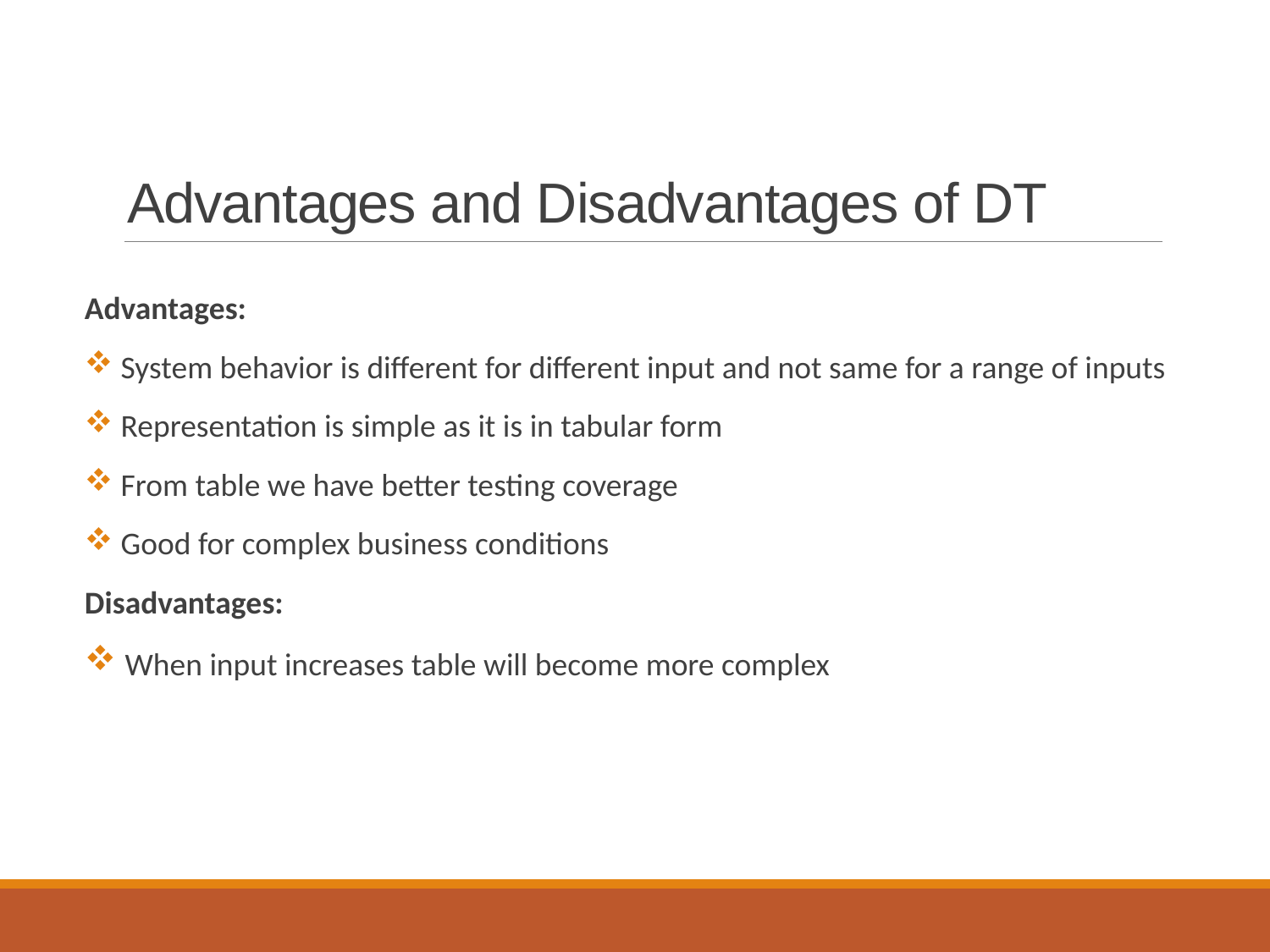

# Advantages and Disadvantages of DT
Advantages:
 System behavior is different for different input and not same for a range of inputs
 Representation is simple as it is in tabular form
 From table we have better testing coverage
 Good for complex business conditions
Disadvantages:
 When input increases table will become more complex